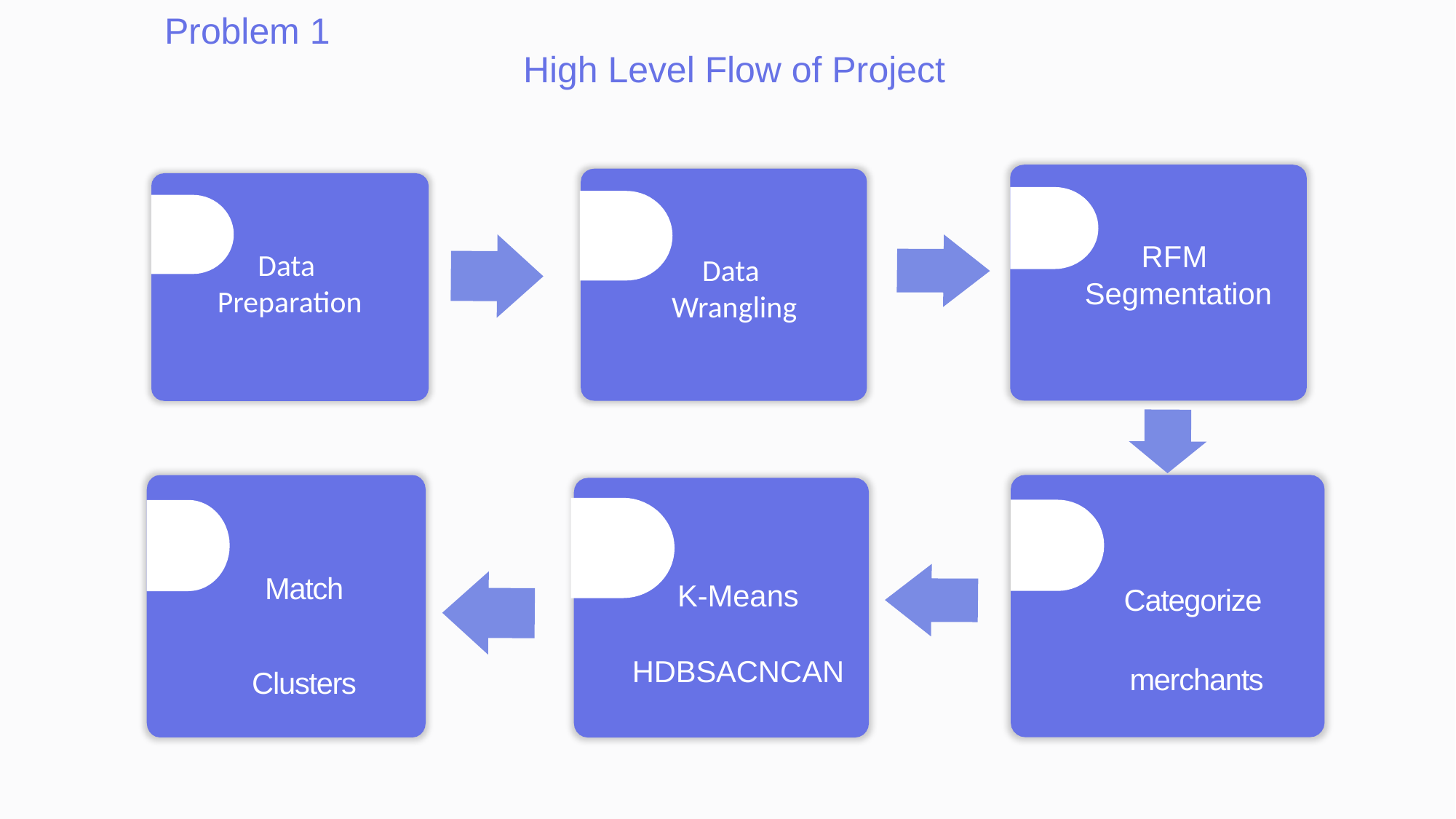

Problem 1
# High Level Flow of Project

RFM
Segmentation

Data
Preparation

Data
Wrangling

Categorize
merchants

Match
Clusters

K-Means

HDBSACNCAN